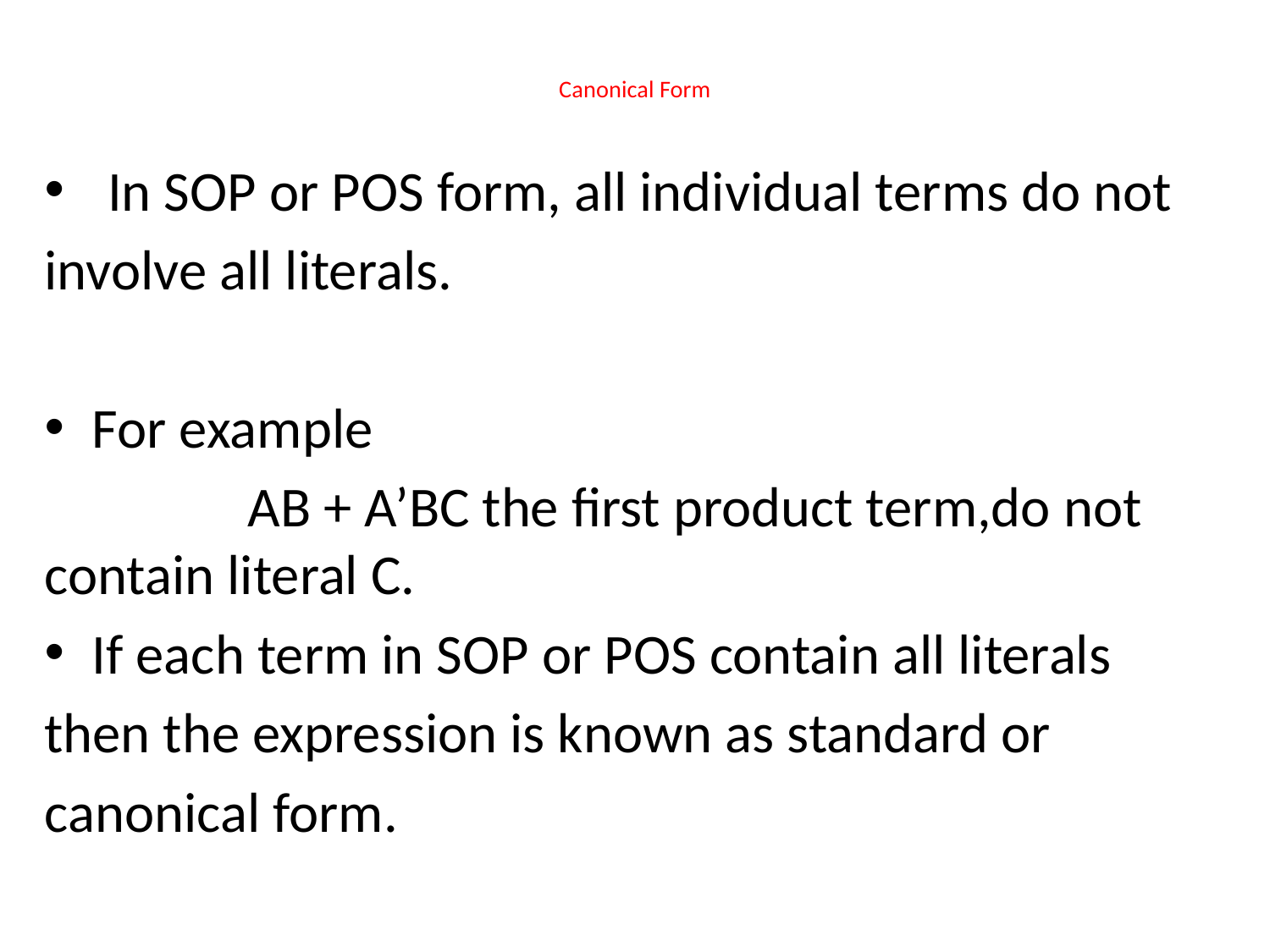

# Canonical Form
 In SOP or POS form, all individual terms do not
involve all literals.

For example
                AB + A’BC the first product term,do not contain literal C.
If each term in SOP or POS contain all literals
then the expression is known as standard or
canonical form.